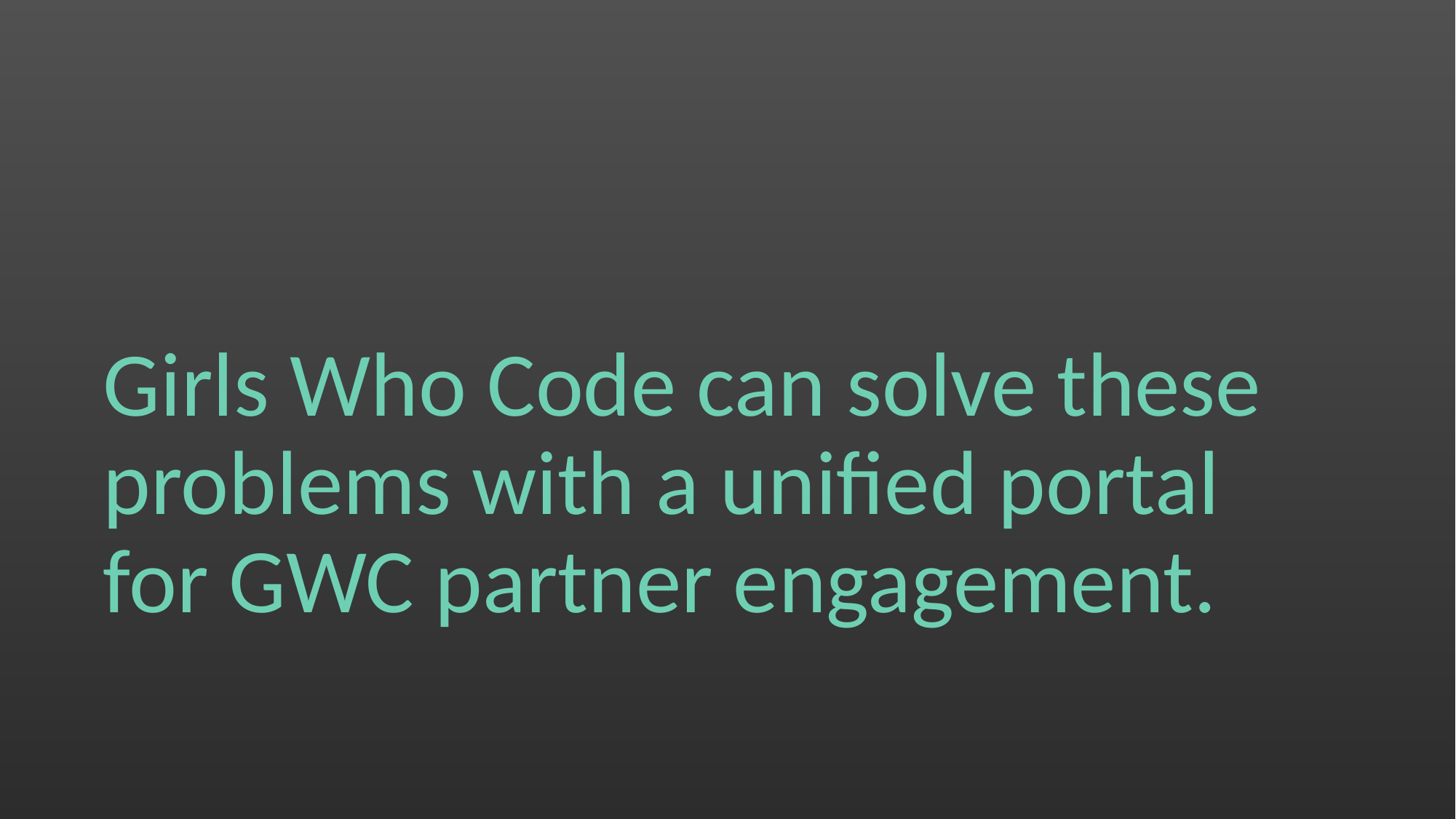

# Girls Who Code can solve these problems with a unified portal for GWC partner engagement.